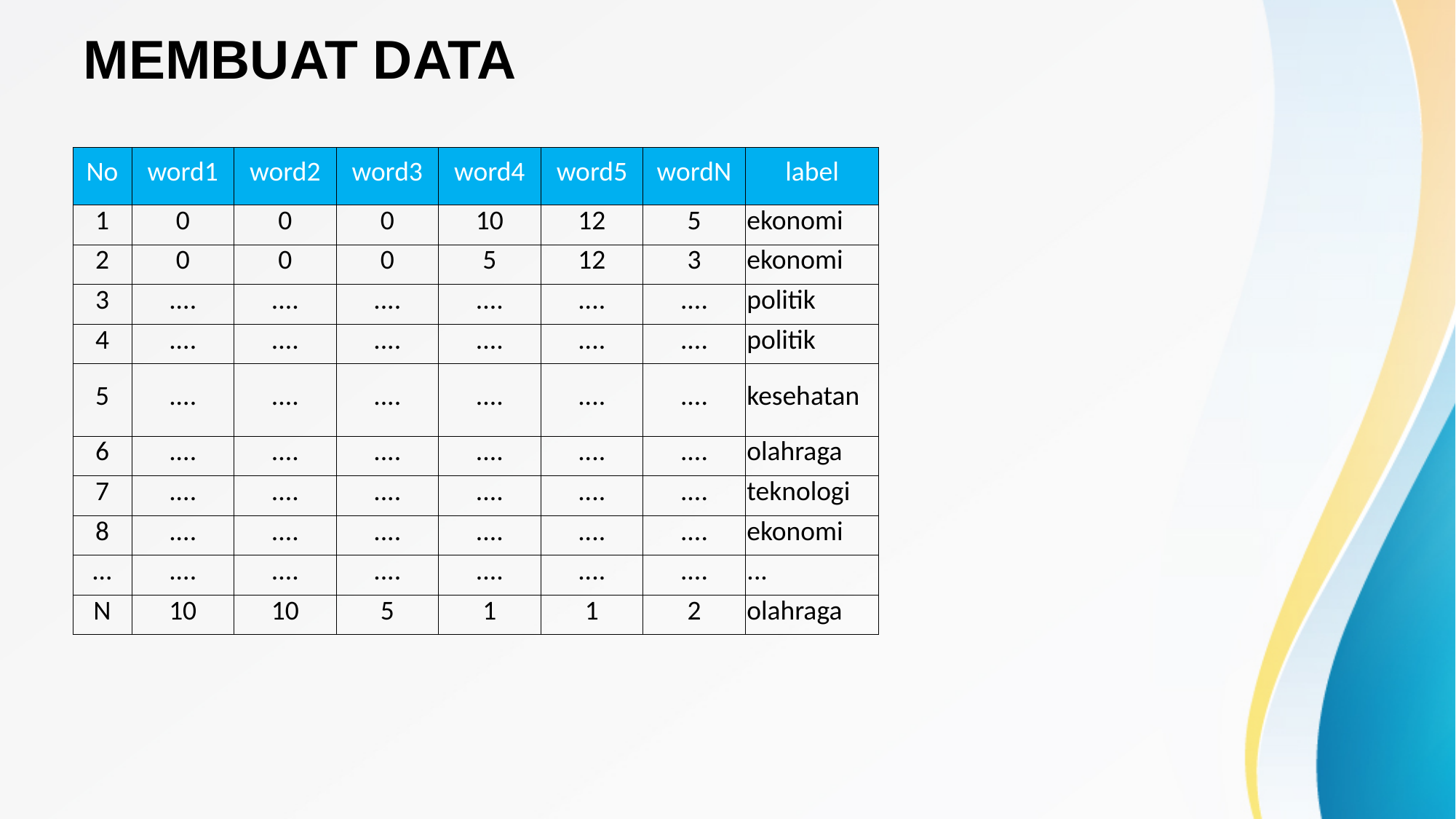

# MEMBUAT DATA
| No | word1 | word2 | word3 | word4 | word5 | wordN | label |
| --- | --- | --- | --- | --- | --- | --- | --- |
| 1 | 0 | 0 | 0 | 10 | 12 | 5 | ekonomi |
| 2 | 0 | 0 | 0 | 5 | 12 | 3 | ekonomi |
| 3 | .... | .... | .... | .... | .... | .... | politik |
| 4 | .... | .... | .... | .... | .... | .... | politik |
| 5 | .... | .... | .... | .... | .... | .... | kesehatan |
| 6 | .... | .... | .... | .... | .... | .... | olahraga |
| 7 | .... | .... | .... | .... | .... | .... | teknologi |
| 8 | .... | .... | .... | .... | .... | .... | ekonomi |
| ... | .... | .... | .... | .... | .... | .... | ... |
| N | 10 | 10 | 5 | 1 | 1 | 2 | olahraga |